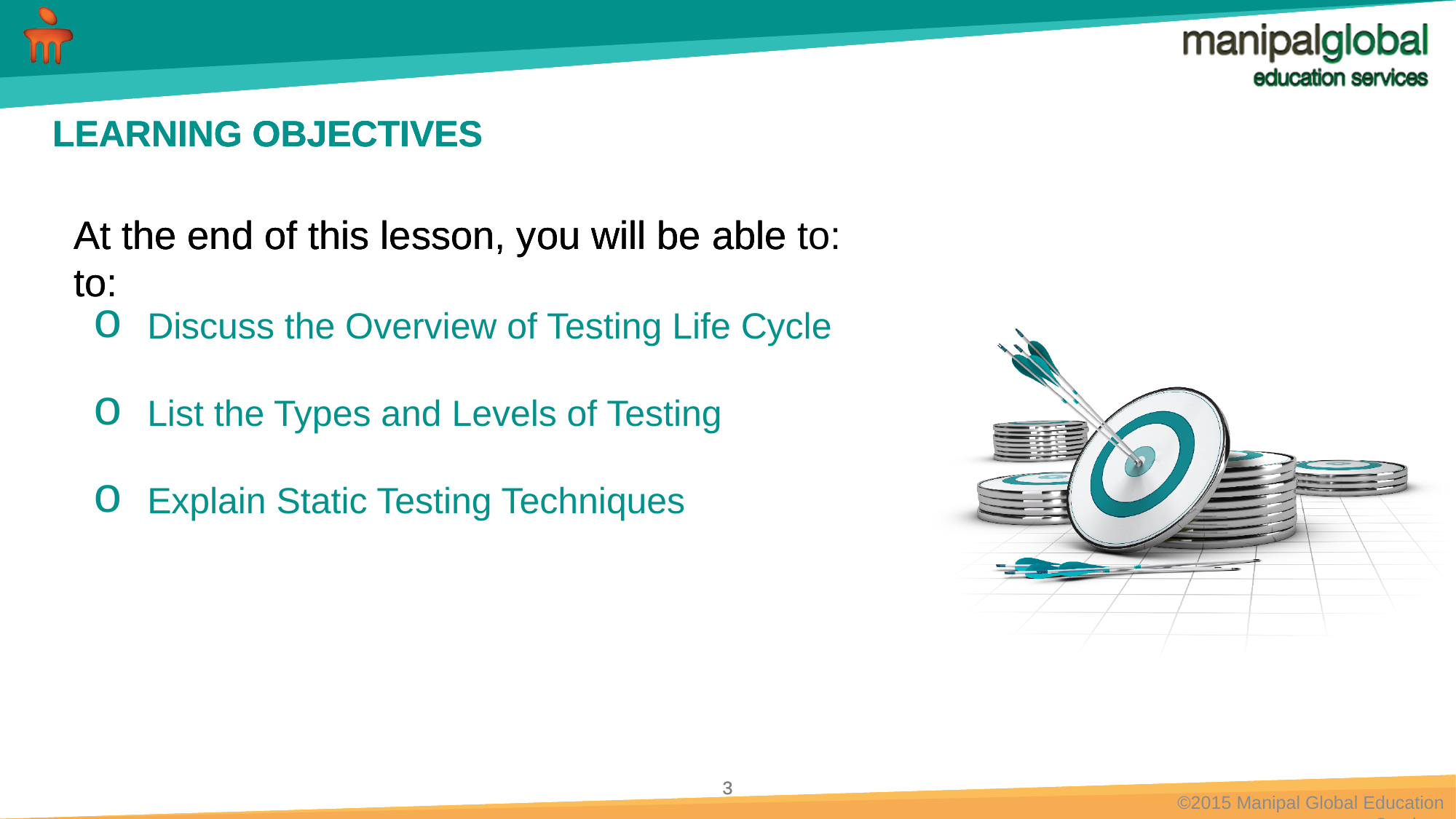

Discuss the Overview of Testing Life Cycle

List the Types and Levels of Testing

Explain Static Testing Techniques